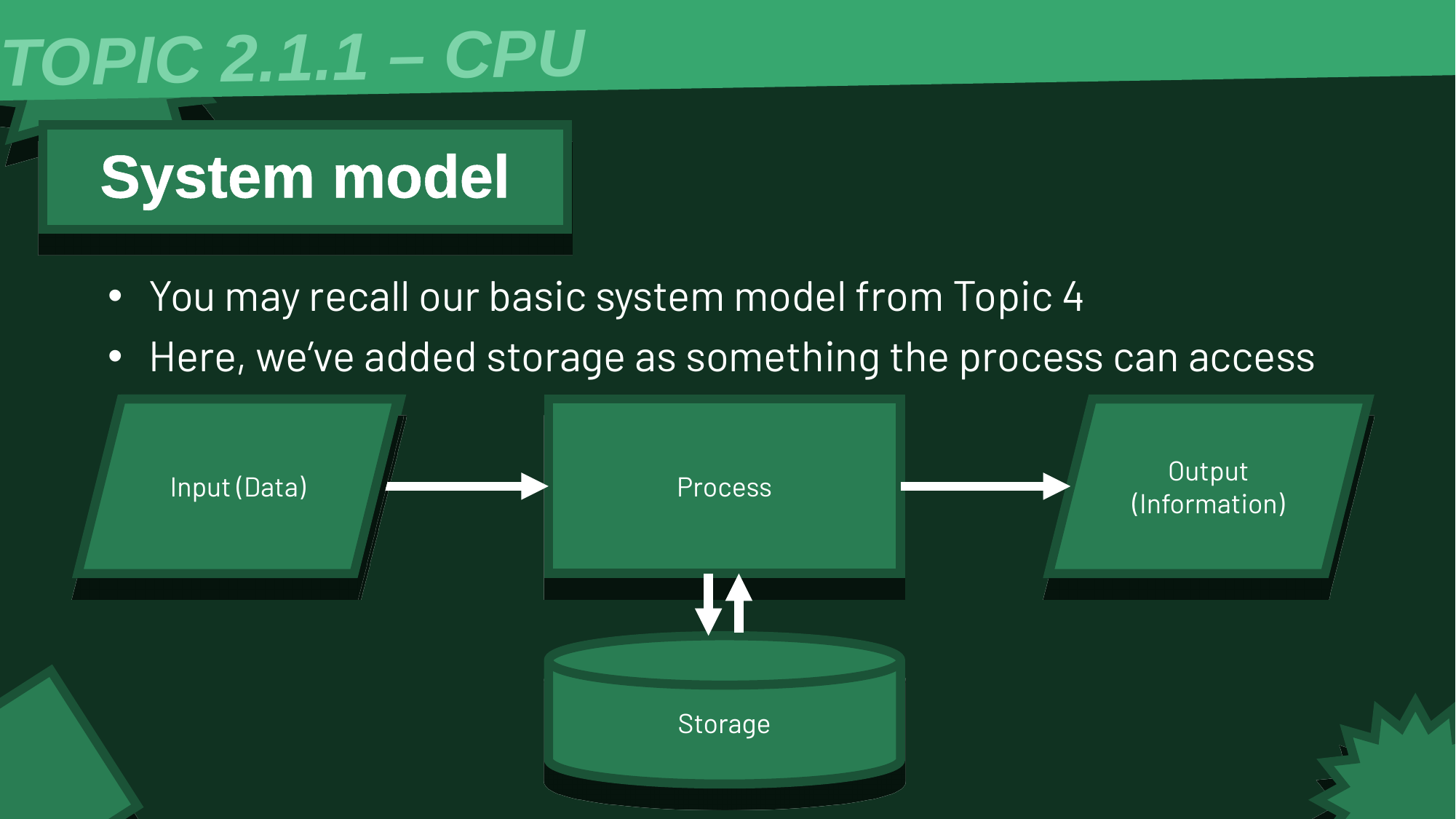

TOPIC 2.1.1 – CPU

System model
You may recall our basic system model from Topic 4
Here, we’ve added storage as something the process can access
Input (Data)
Process
Output (Information)
Input (Data)
Storage